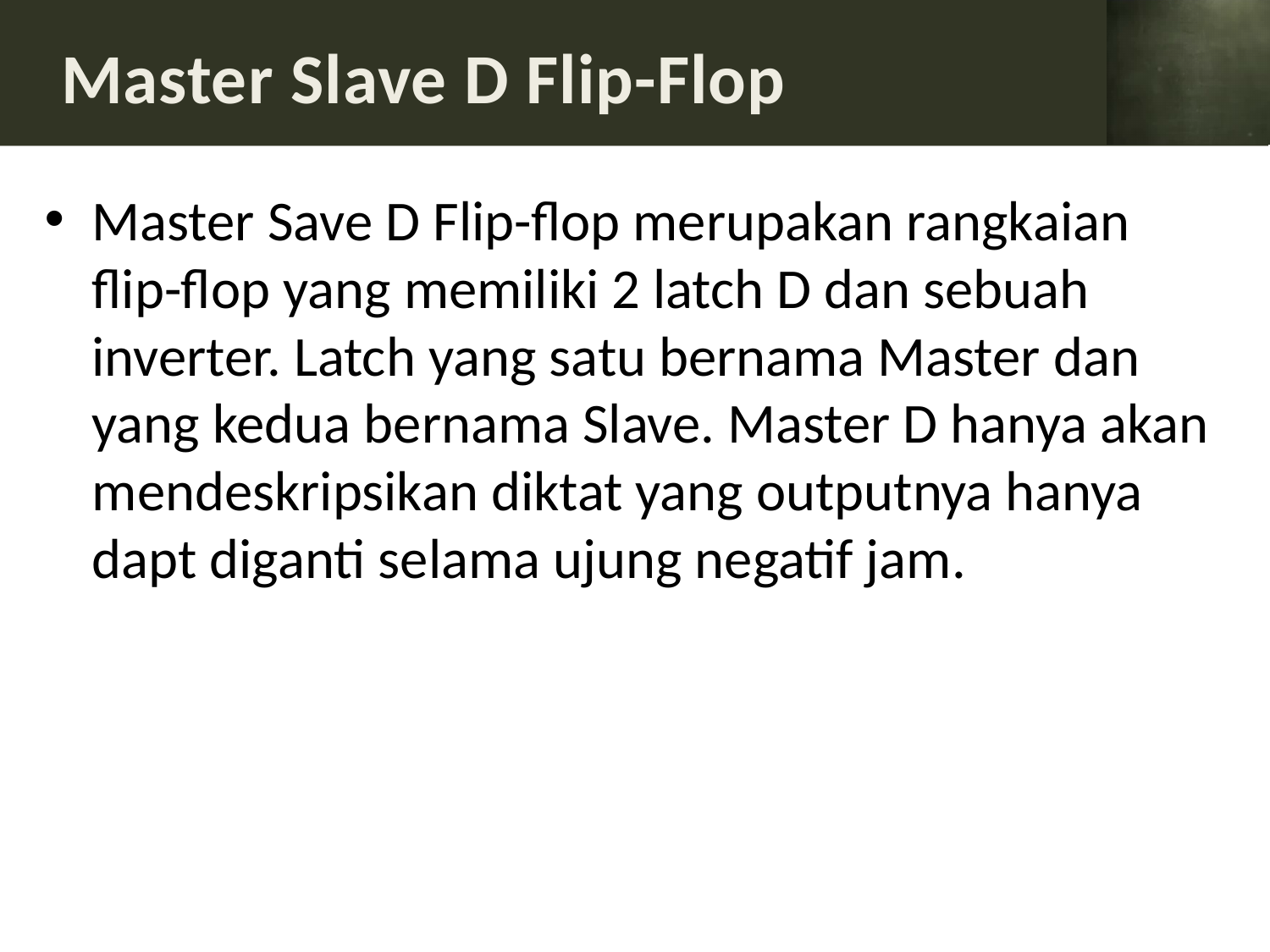

# Master Slave D Flip-Flop
Master Save D Flip-flop merupakan rangkaian flip-flop yang memiliki 2 latch D dan sebuah inverter. Latch yang satu bernama Master dan yang kedua bernama Slave. Master D hanya akan mendeskripsikan diktat yang outputnya hanya dapt diganti selama ujung negatif jam.